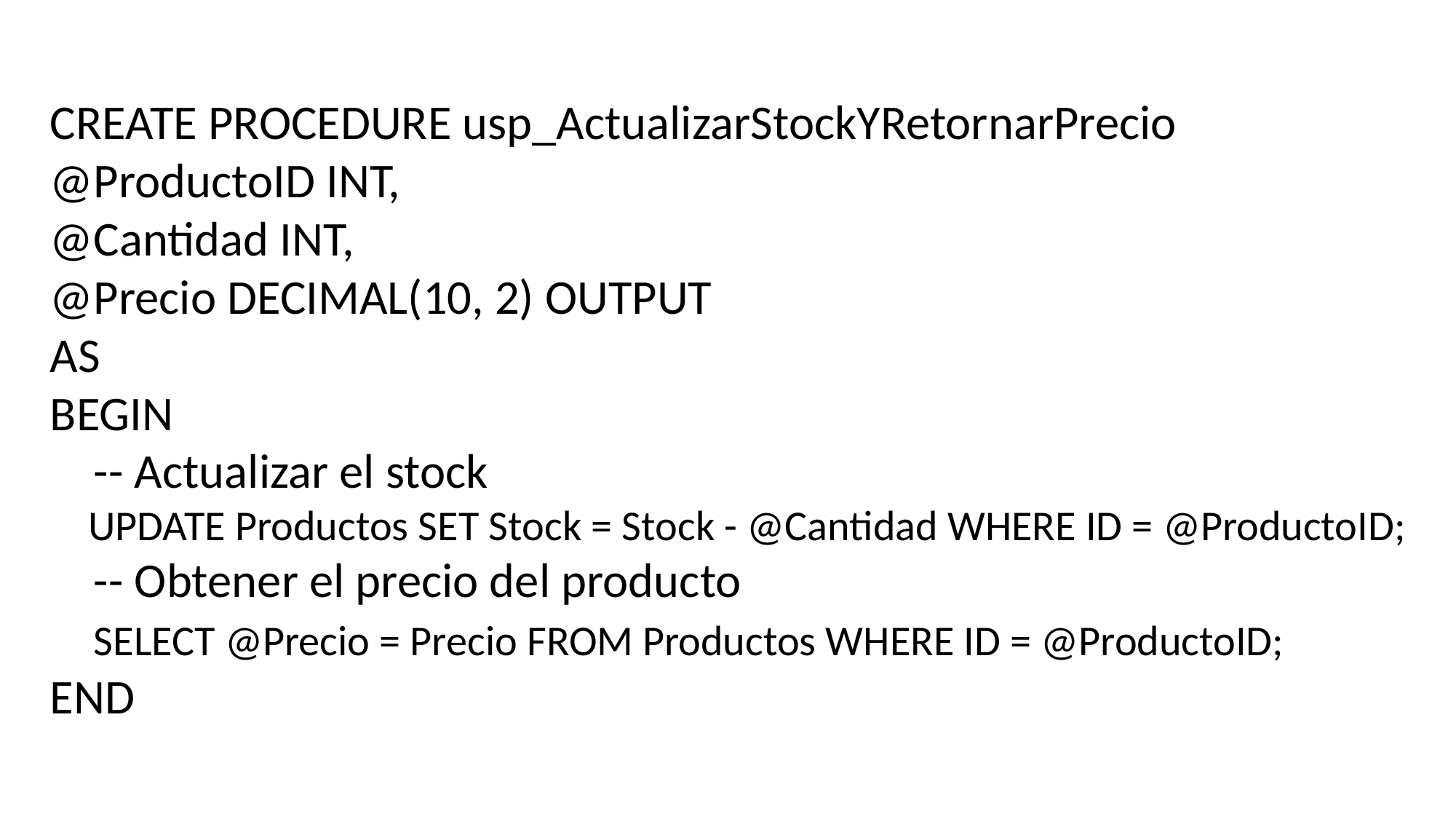

CREATE PROCEDURE usp_ActualizarStockYRetornarPrecio
@ProductoID INT,
@Cantidad INT,
@Precio DECIMAL(10, 2) OUTPUT
AS
BEGIN
    -- Actualizar el stock
    UPDATE Productos SET Stock = Stock - @Cantidad WHERE ID = @ProductoID;
    -- Obtener el precio del producto
    SELECT @Precio = Precio FROM Productos WHERE ID = @ProductoID;
END